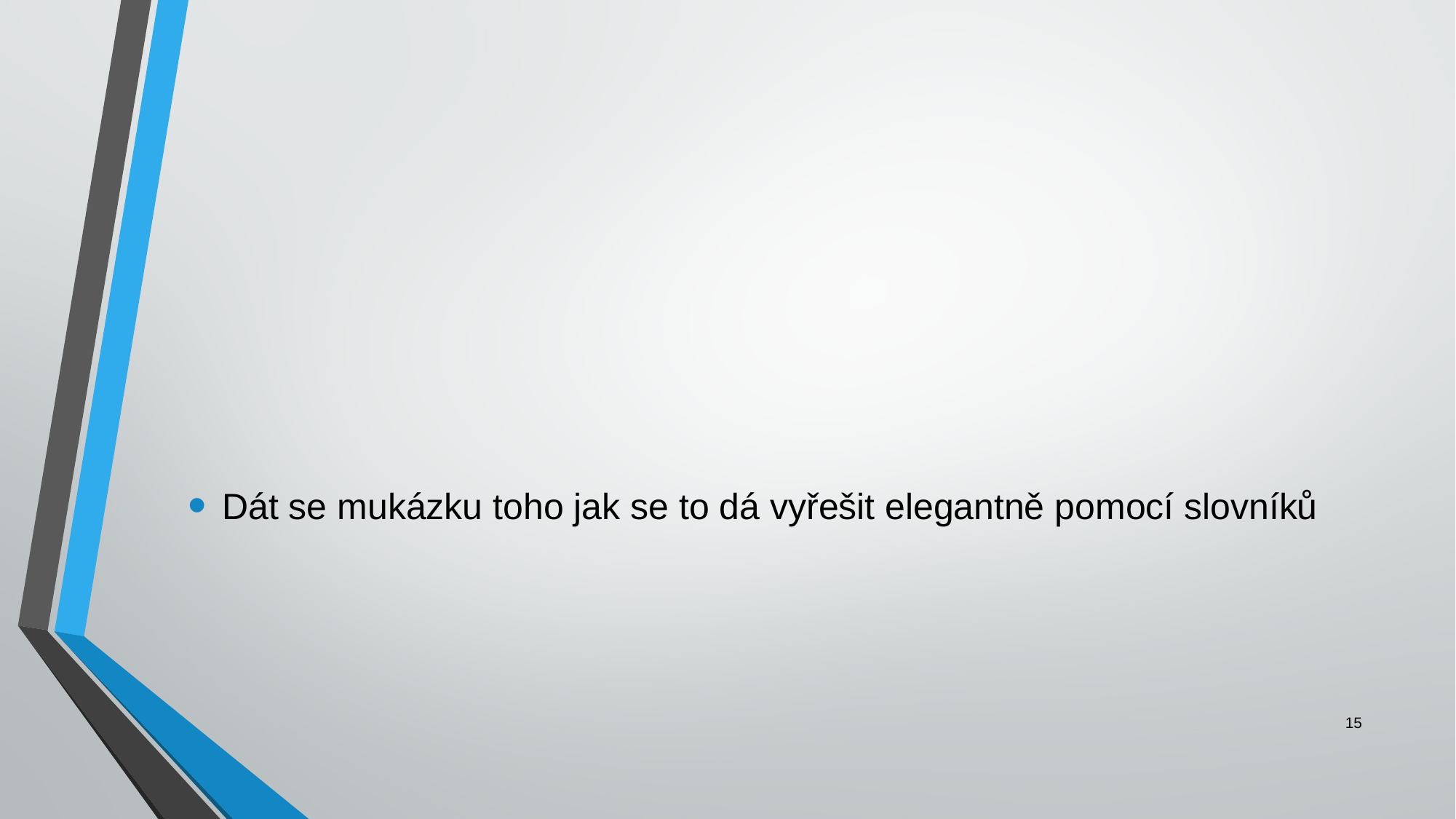

#
Dát se mukázku toho jak se to dá vyřešit elegantně pomocí slovníků
15